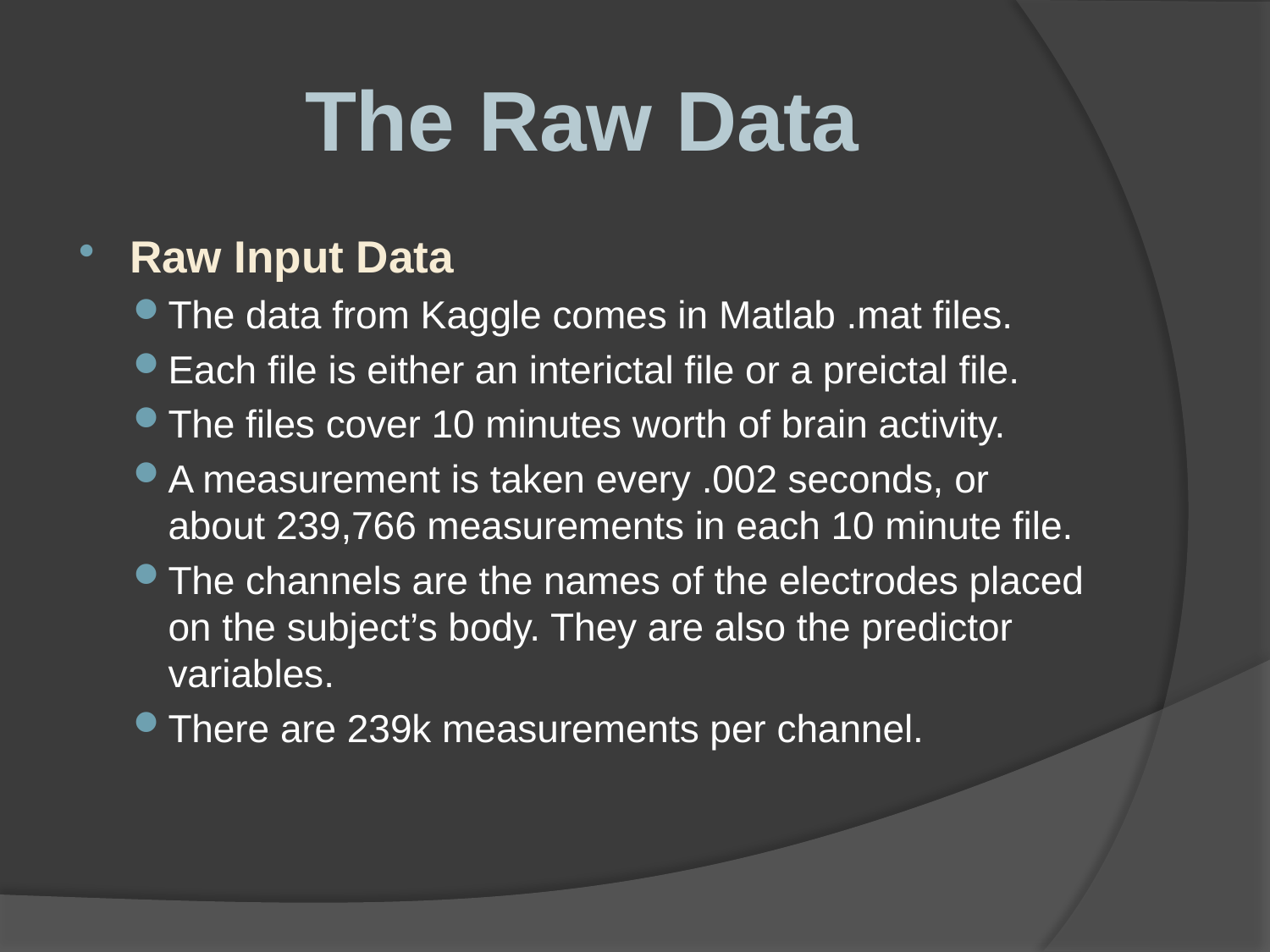

# The Raw Data
Raw Input Data
The data from Kaggle comes in Matlab .mat files.
Each file is either an interictal file or a preictal file.
The files cover 10 minutes worth of brain activity.
A measurement is taken every .002 seconds, or about 239,766 measurements in each 10 minute file.
The channels are the names of the electrodes placed on the subject’s body. They are also the predictor variables.
There are 239k measurements per channel.